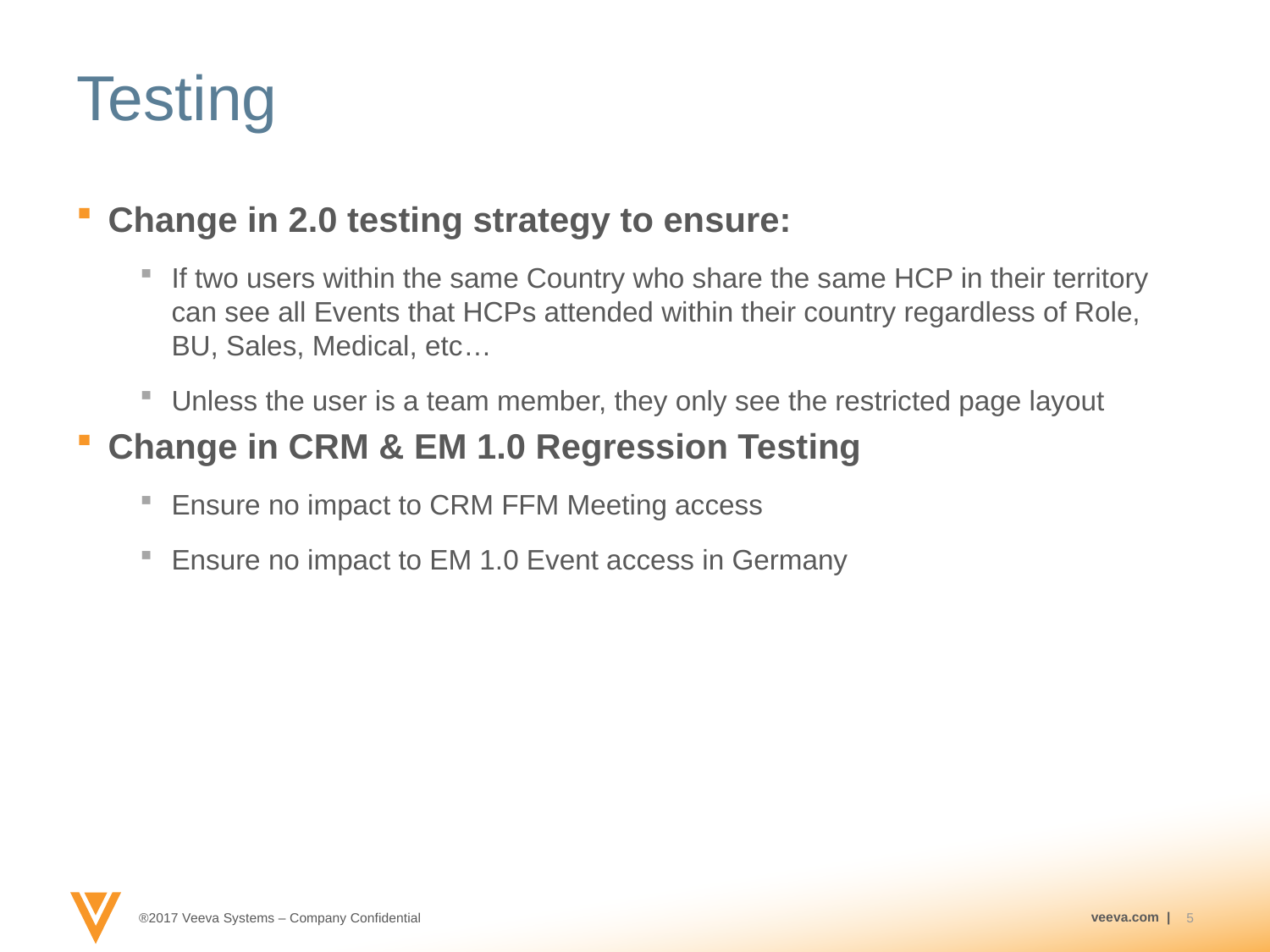

# Testing
Change in 2.0 testing strategy to ensure:
If two users within the same Country who share the same HCP in their territory can see all Events that HCPs attended within their country regardless of Role, BU, Sales, Medical, etc…
Unless the user is a team member, they only see the restricted page layout
Change in CRM & EM 1.0 Regression Testing
Ensure no impact to CRM FFM Meeting access
Ensure no impact to EM 1.0 Event access in Germany
5